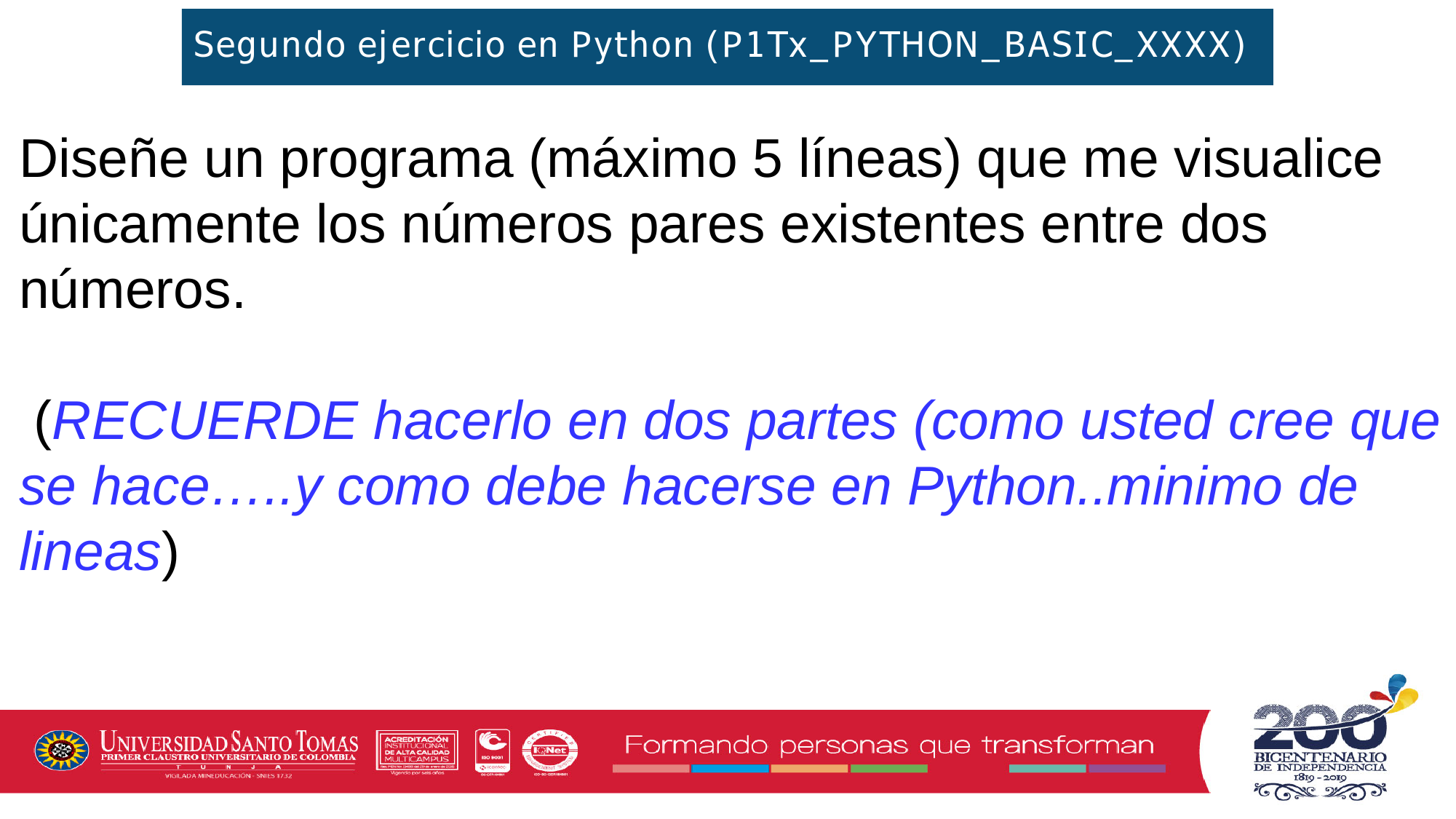

Segundo ejercicio en Python (P1Tx_PYTHON_BASIC_XXXX)
Diseñe un programa (máximo 5 líneas) que me visualice únicamente los números pares existentes entre dos números.

 (RECUERDE hacerlo en dos partes (como usted cree que se hace…..y como debe hacerse en Python..minimo de lineas)